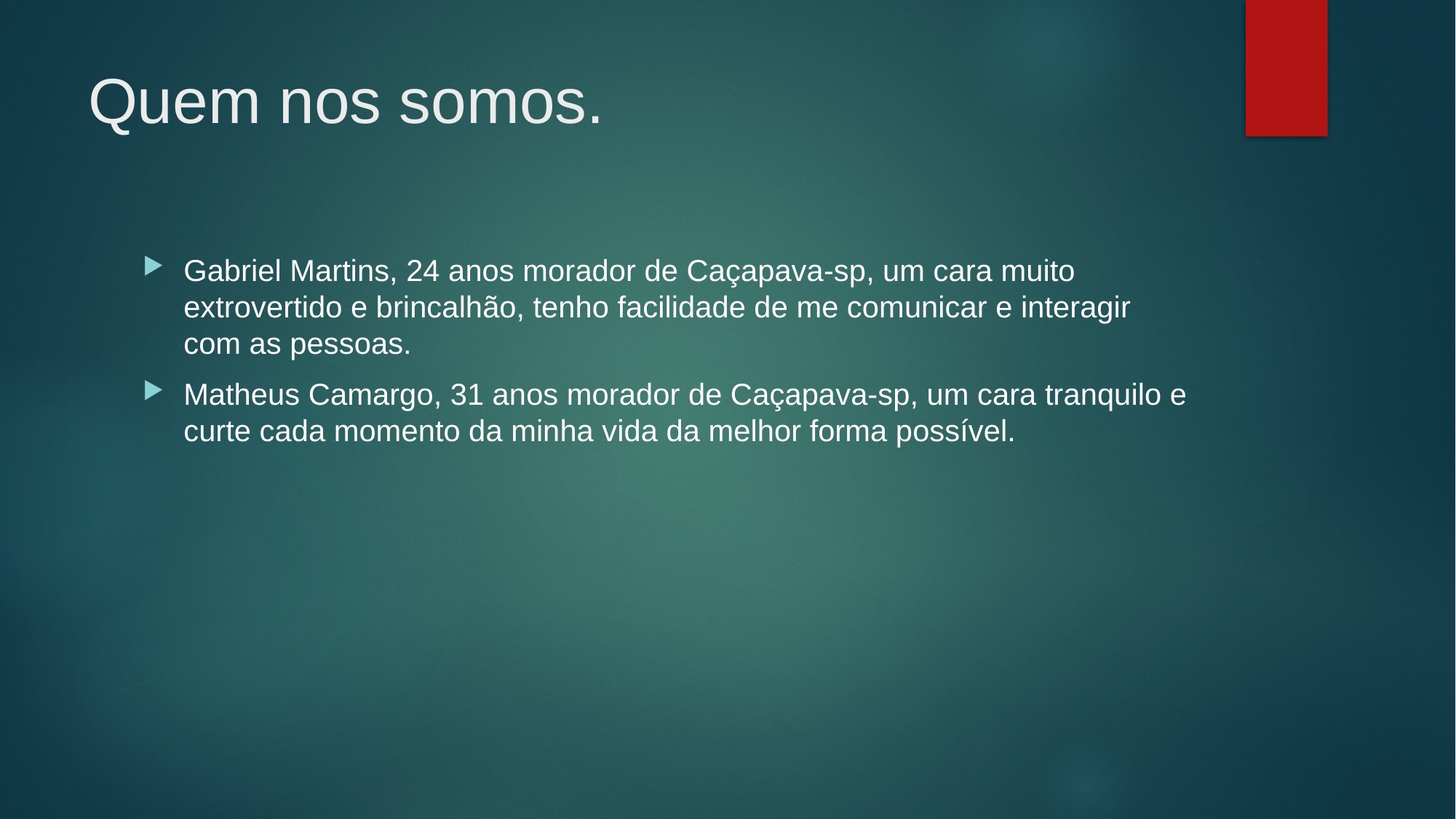

# Quem nos somos.
Gabriel Martins, 24 anos morador de Caçapava-sp, um cara muito extrovertido e brincalhão, tenho facilidade de me comunicar e interagir com as pessoas.
Matheus Camargo, 31 anos morador de Caçapava-sp, um cara tranquilo e curte cada momento da minha vida da melhor forma possível.